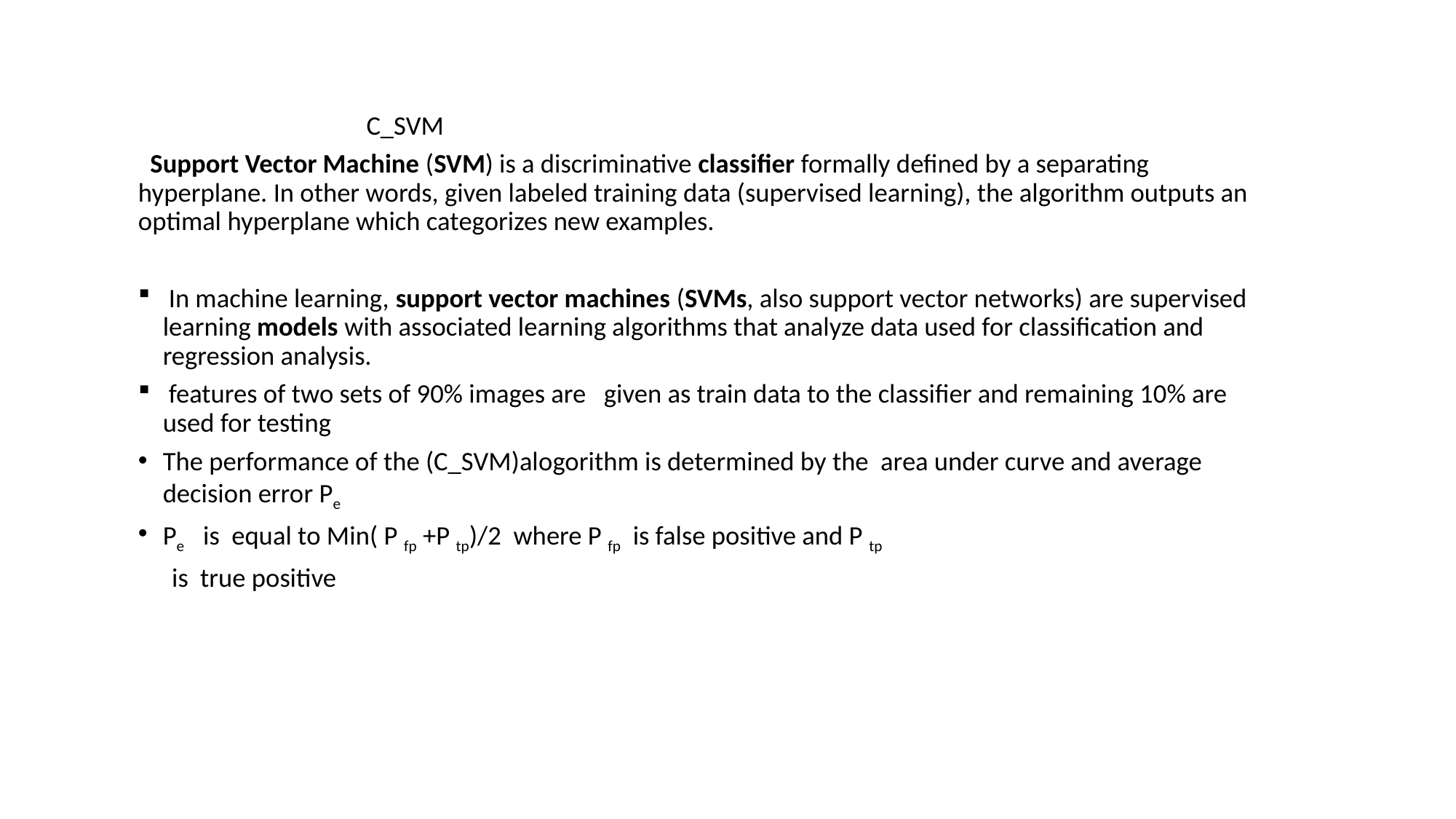

#
                                      C_SVM
  Support Vector Machine (SVM) is a discriminative classifier formally defined by a separating hyperplane. In other words, given labeled training data (supervised learning), the algorithm outputs an optimal hyperplane which categorizes new examples.

 In machine learning, support vector machines (SVMs, also support vector networks) are supervised learning models with associated learning algorithms that analyze data used for classification and regression analysis.
 features of two sets of 90% images are   given as train data to the classifier and remaining 10% are used for testing
The performance of the (C_SVM)alogorithm is determined by the  area under curve and average decision error Pe
Pe    is  equal to Min( P fp +P tp)/2  where P fp  is false positive and P tp
      is  true positive